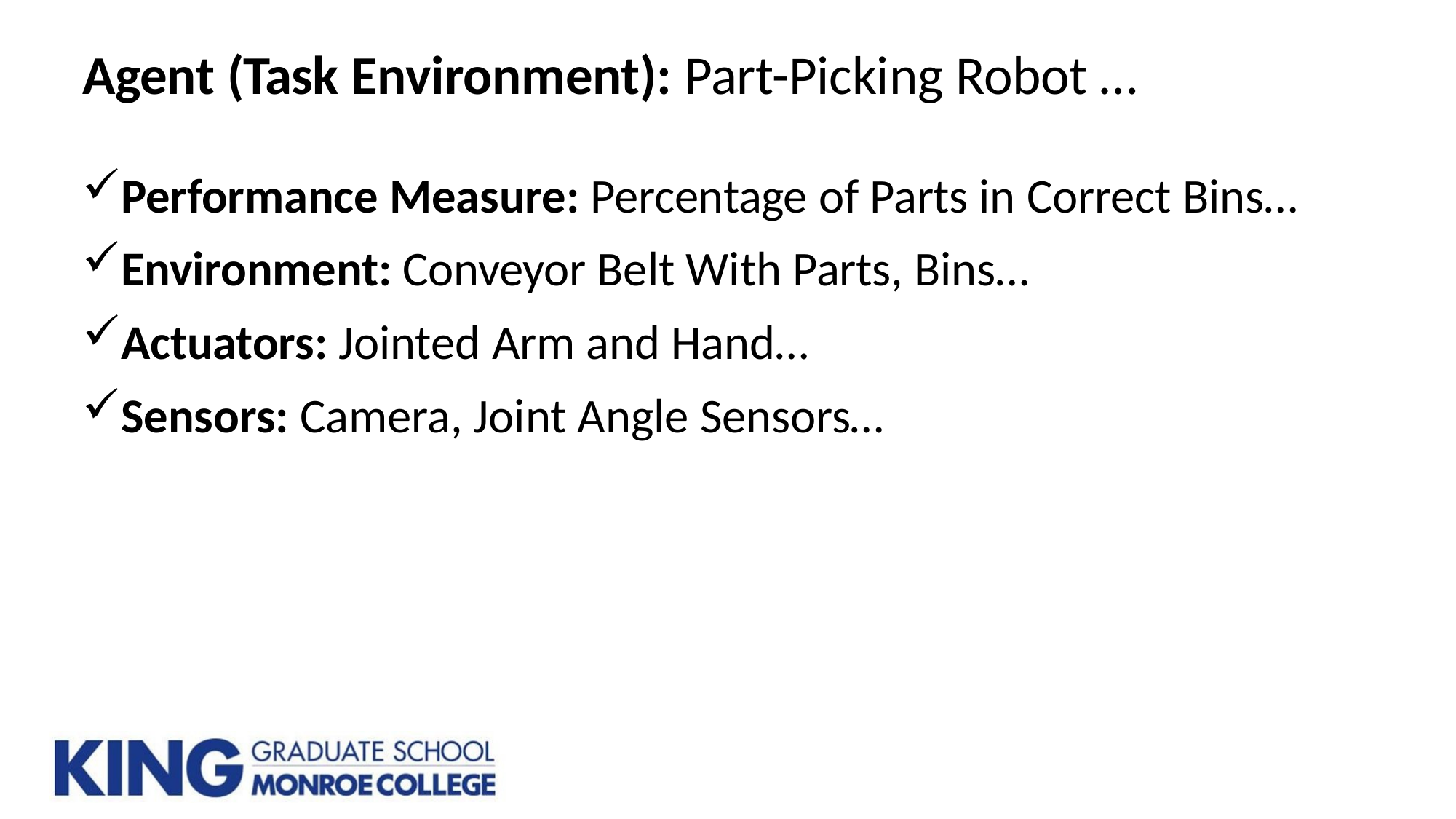

# Agent (Task Environment): Part-Picking Robot …
Performance Measure: Percentage of Parts in Correct Bins…
Environment: Conveyor Belt With Parts, Bins…
Actuators: Jointed Arm and Hand…
Sensors: Camera, Joint Angle Sensors…